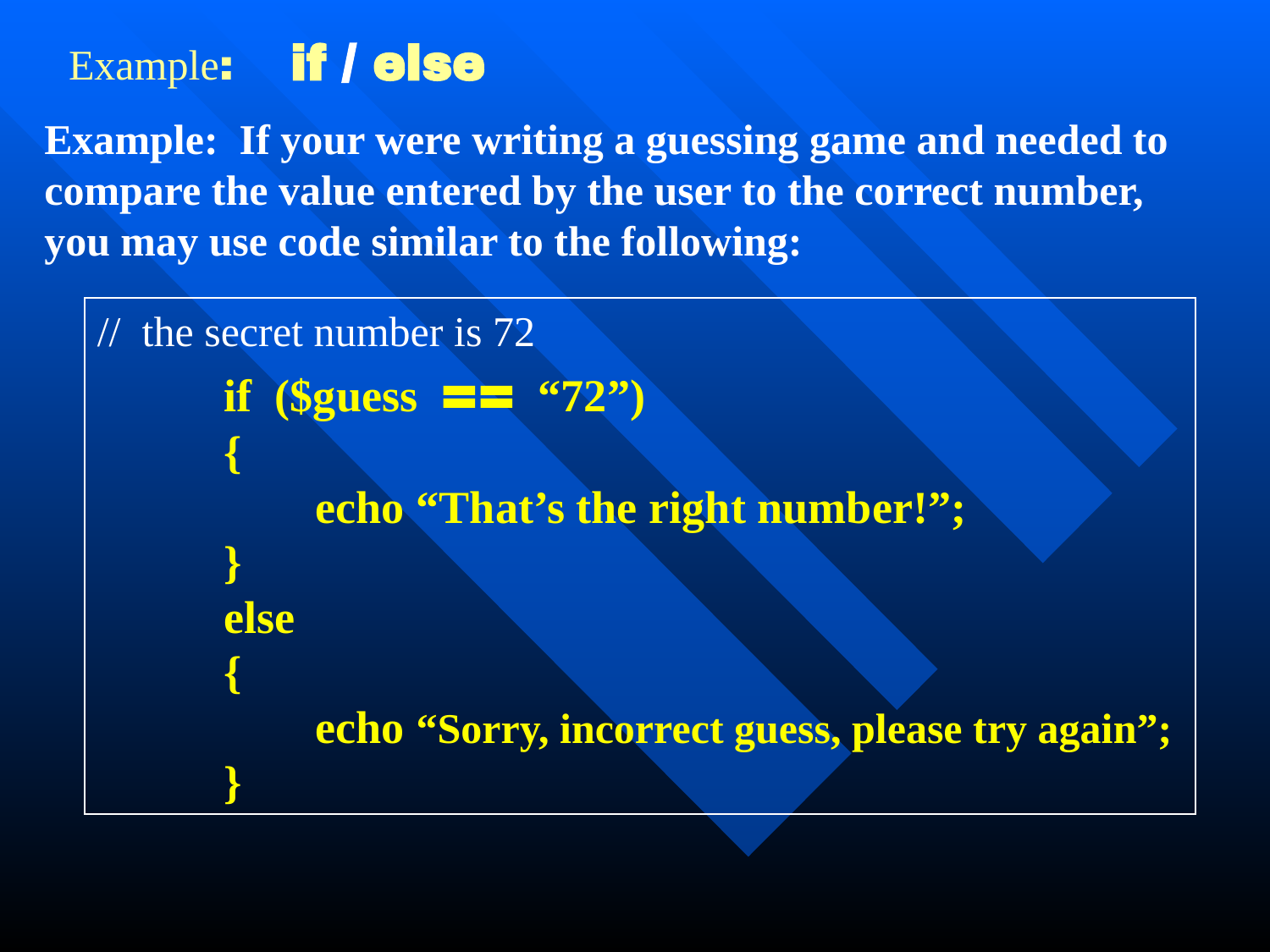

Example:    if / else
Example:  If your were writing a guessing game and needed to compare the value entered by the user to the correct number, you may use code similar to the following:
//  the secret number is 72
	if  ($guess  ==  “72”)
       	{
 	        echo “That’s the right number!”;
	}
	else
	{
	        echo “Sorry, incorrect guess, please try again”;
	}